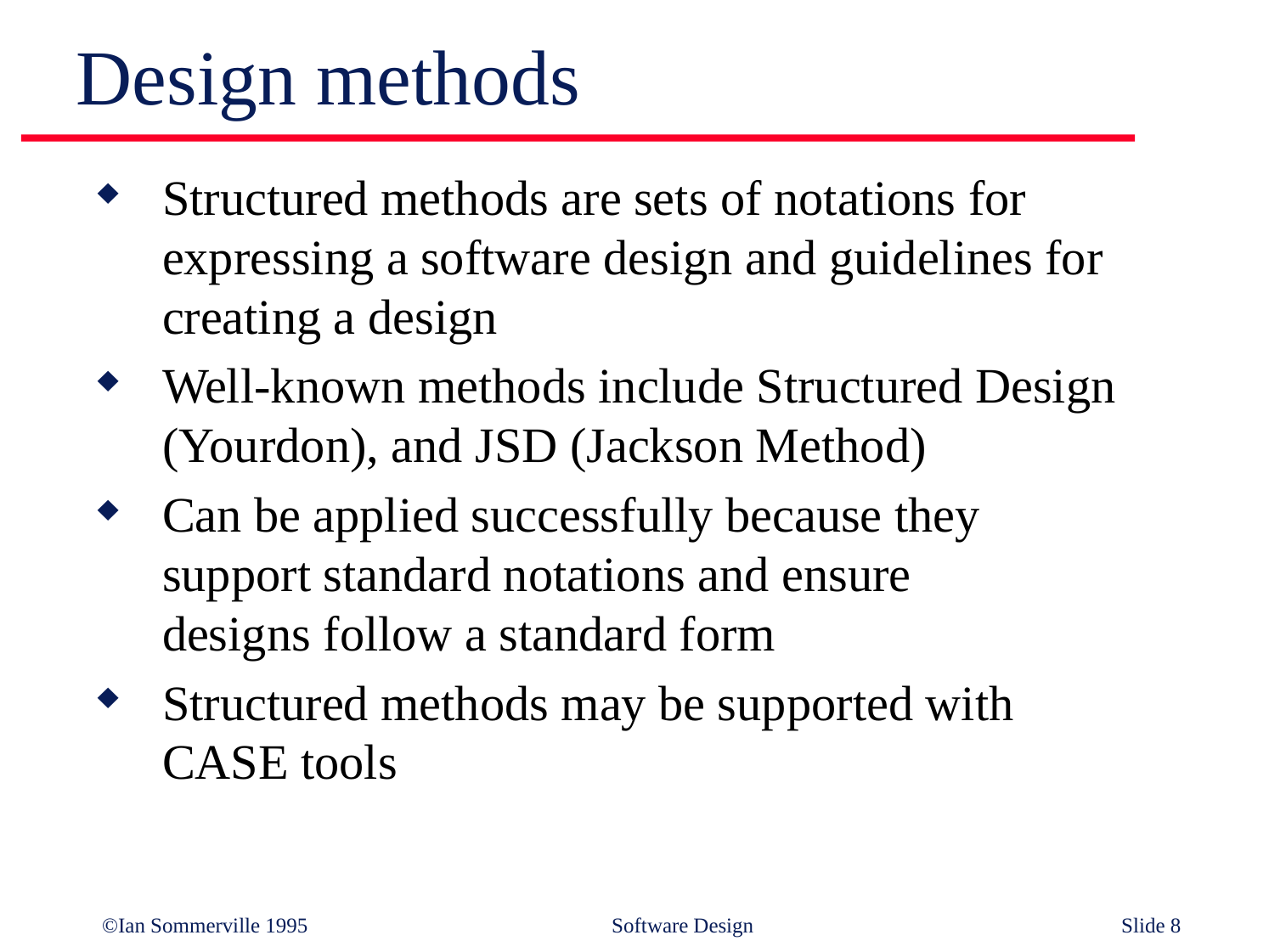

# Design methods
Structured methods are sets of notations for
expressing a software design and guidelines for
creating a design
Well-known methods include Structured Design
(Yourdon), and JSD (Jackson Method)
Can be applied successfully because they
support standard notations and ensure
designs follow a standard form
Structured methods may be supported with
CASE tools